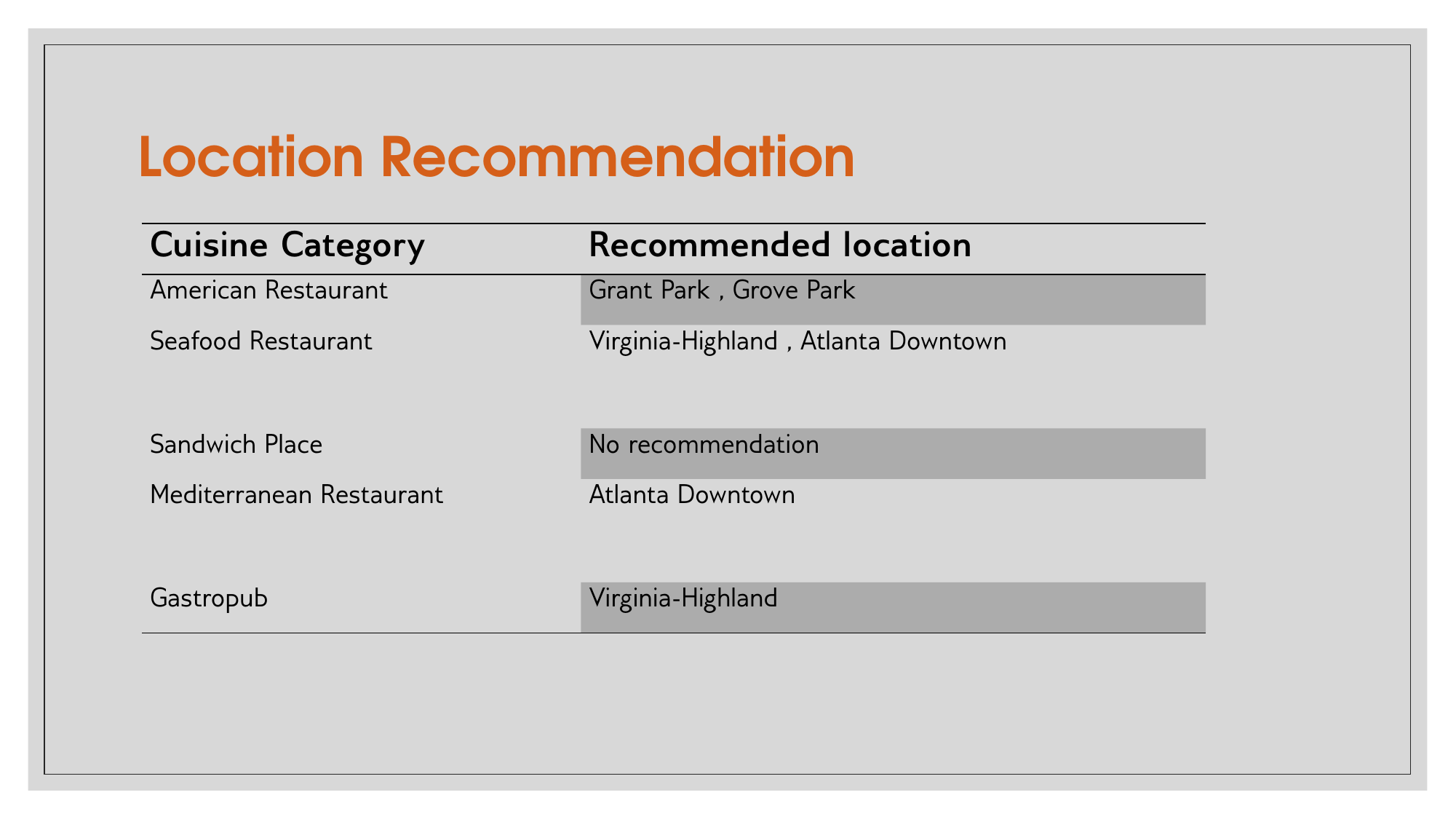

# Location Recommendation
| Cuisine Category | Recommended location |
| --- | --- |
| American Restaurant | Grant Park , Grove Park |
| Seafood Restaurant | Virginia-Highland , Atlanta Downtown |
| Sandwich Place | No recommendation |
| Mediterranean Restaurant | Atlanta Downtown |
| Gastropub | Virginia-Highland |